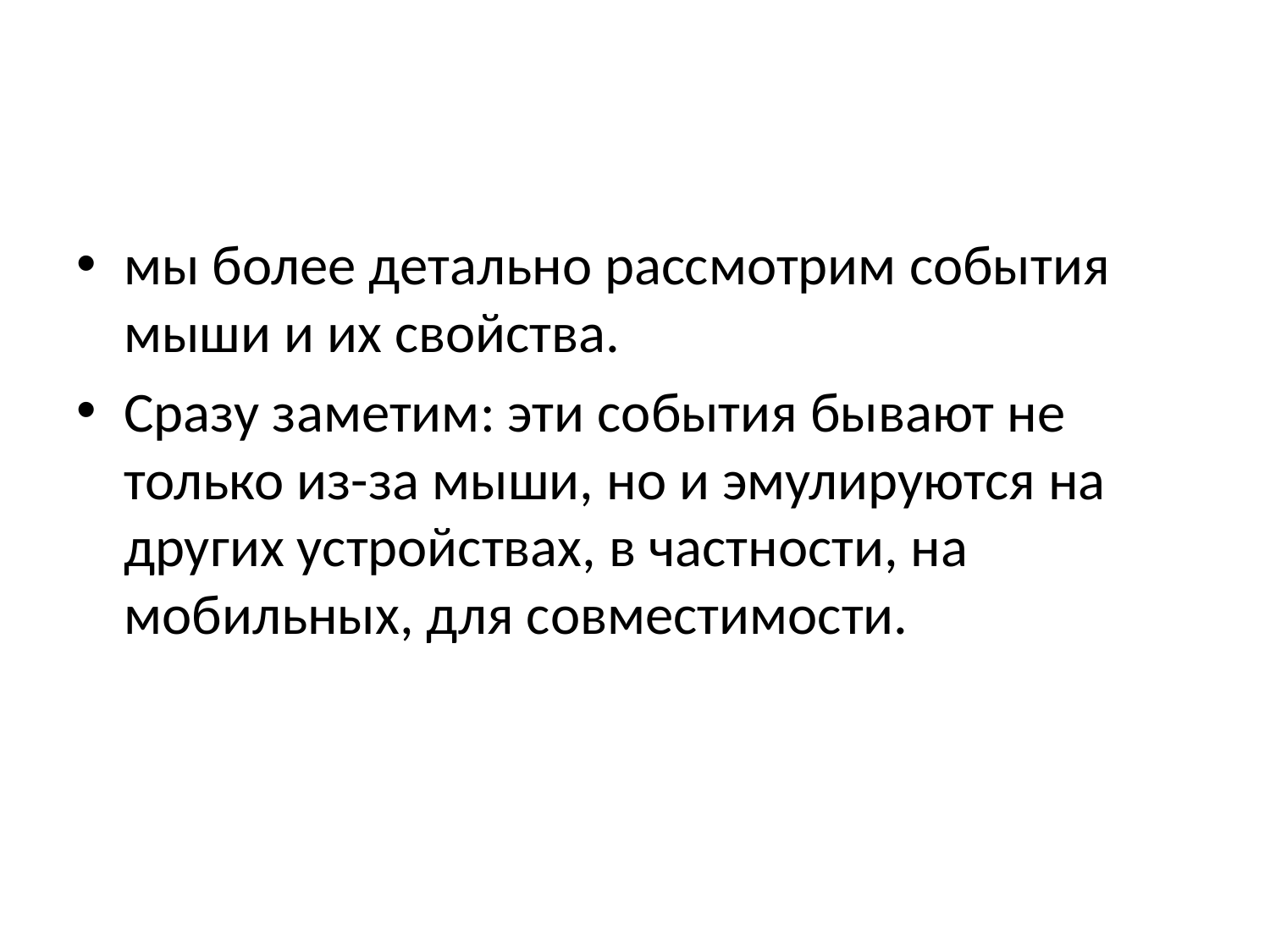

#
мы более детально рассмотрим события мыши и их свойства.
Сразу заметим: эти события бывают не только из-за мыши, но и эмулируются на других устройствах, в частности, на мобильных, для совместимости.